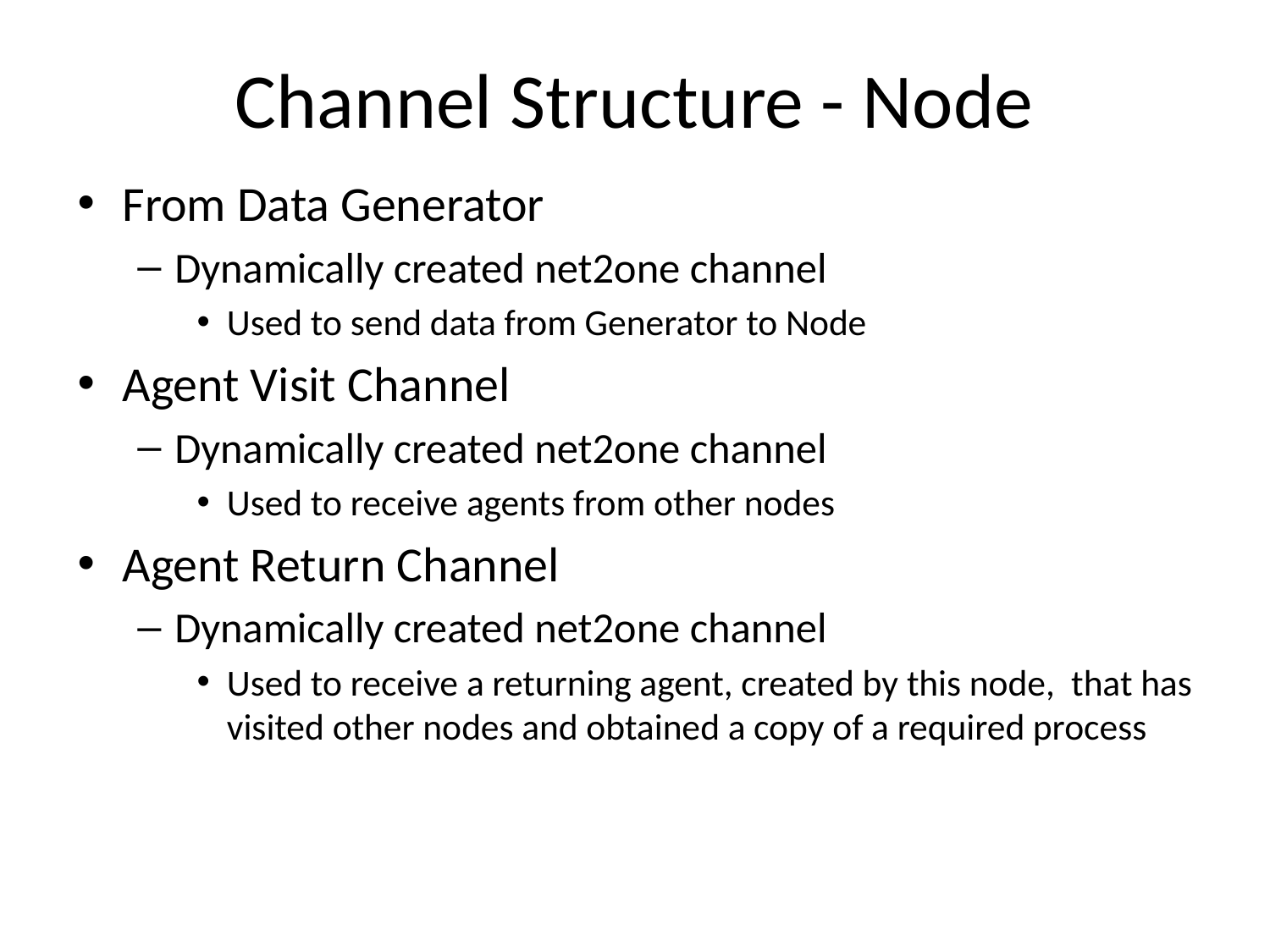

# Channel Structure - Node
From Data Generator
Dynamically created net2one channel
Used to send data from Generator to Node
Agent Visit Channel
Dynamically created net2one channel
Used to receive agents from other nodes
Agent Return Channel
Dynamically created net2one channel
Used to receive a returning agent, created by this node,  that has visited other nodes and obtained a copy of a required process